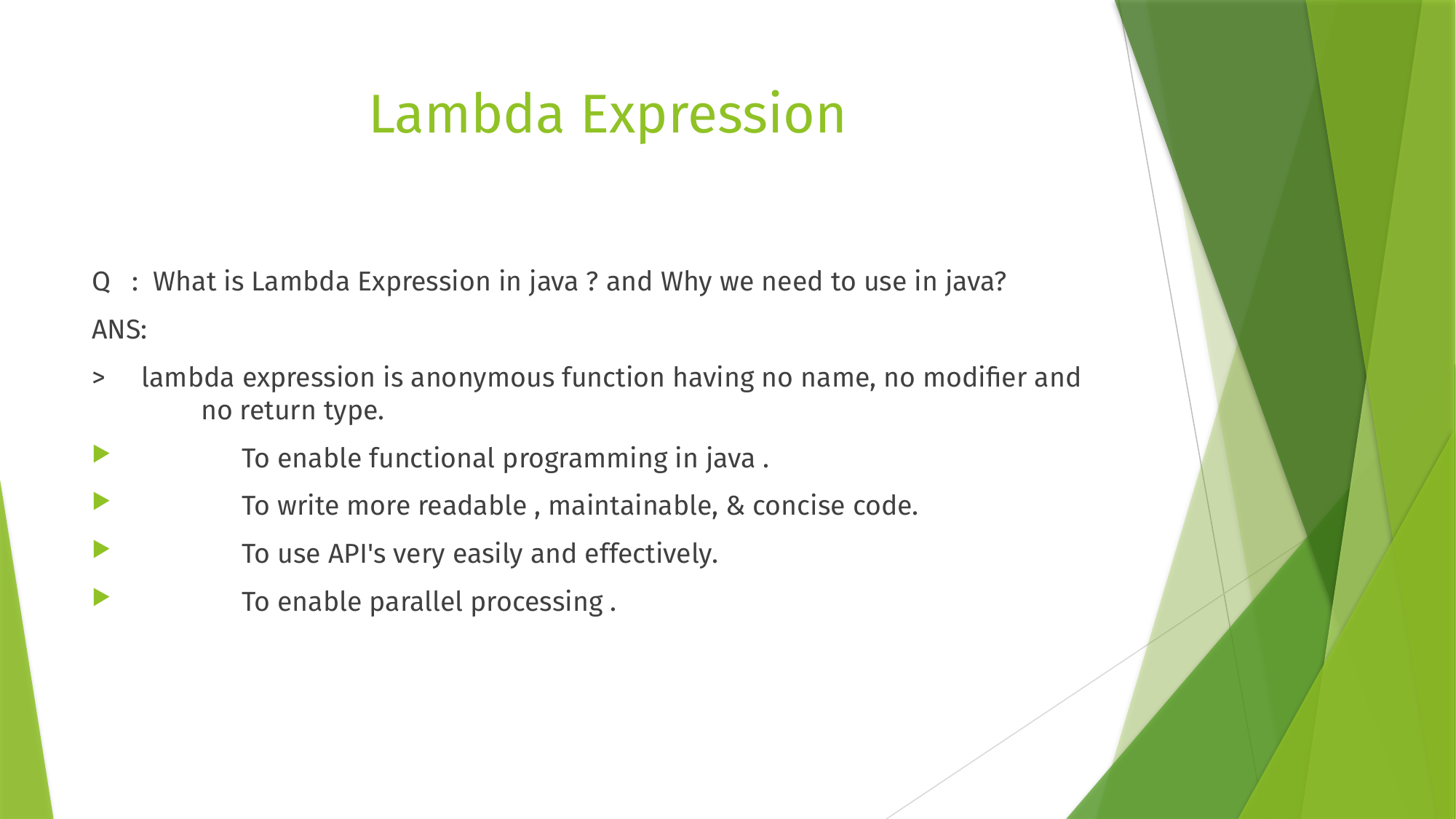

# Lambda Expression
Q   :  What is Lambda Expression in java ? and Why we need to use in java?
ANS:
>     lambda expression is anonymous function having no name, no modifier and     	no return type.
	To enable functional programming in java .
	To write more readable , maintainable, & concise code.
	To use API's very easily and effectively.
	To enable parallel processing .